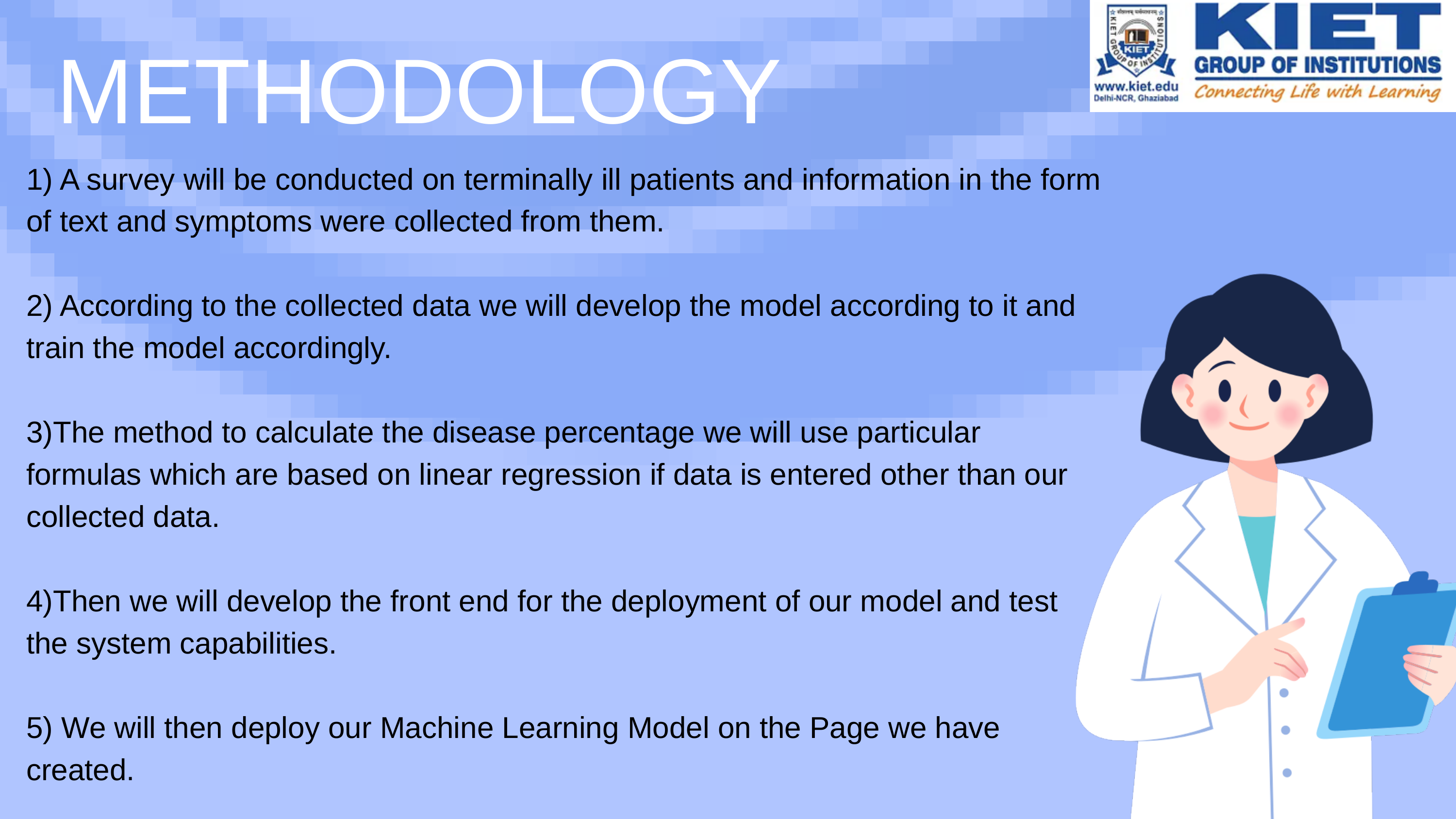

METHODOLOGY
1) A survey will be conducted on terminally ill patients and information in the form of text and symptoms were collected from them.

2) According to the collected data we will develop the model according to it and train the model accordingly.

3)The method to calculate the disease percentage we will use particular formulas which are based on linear regression if data is entered other than our collected data.

4)Then we will develop the front end for the deployment of our model and test the system capabilities.

5) We will then deploy our Machine Learning Model on the Page we have created.